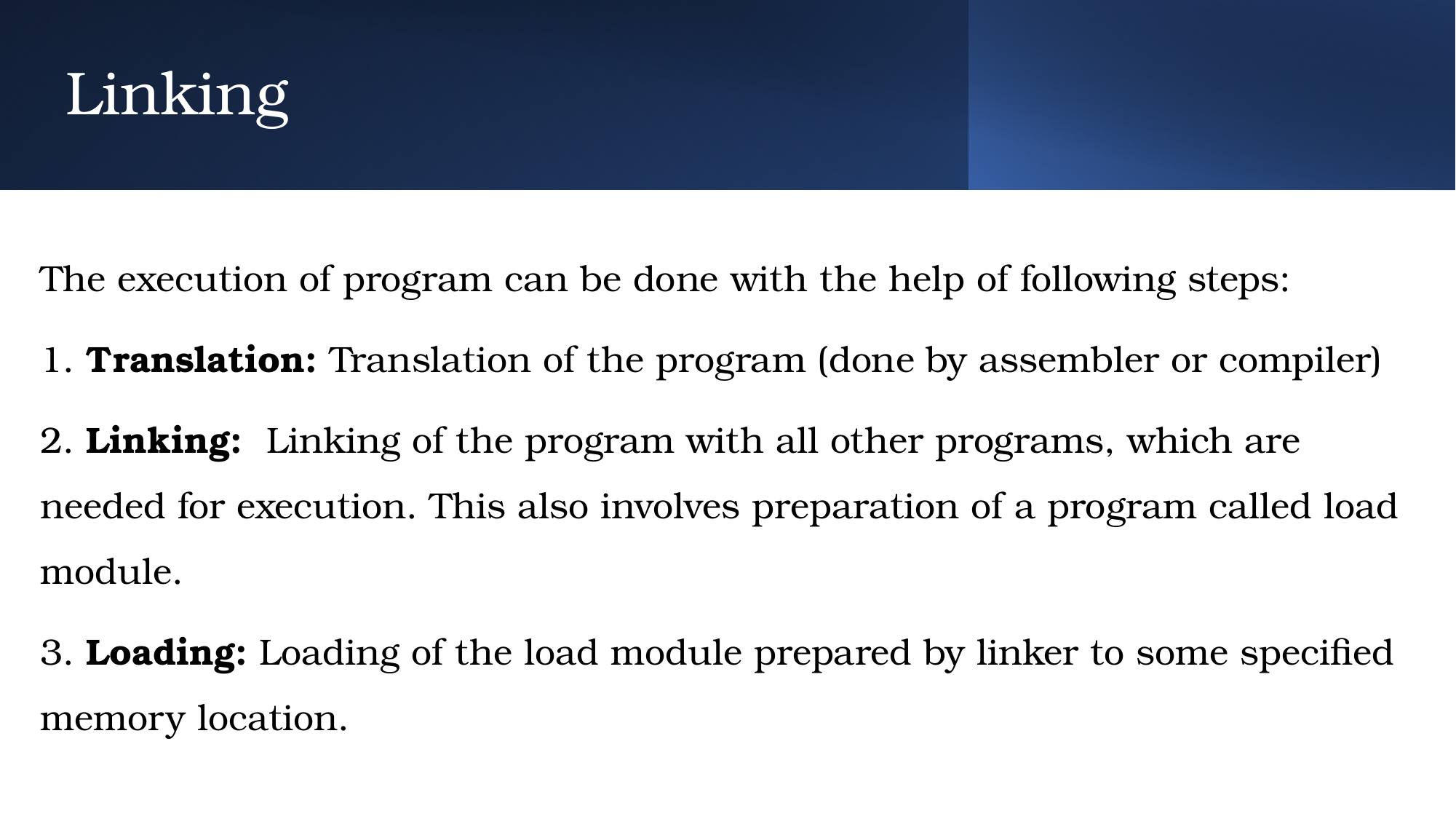

# Linking
The execution of program can be done with the help of following steps:
1. Translation: Translation of the program (done by assembler or compiler)
2. Linking:  Linking of the program with all other programs, which are needed for execution. This also involves preparation of a program called load module.
3. Loading: Loading of the load module prepared by linker to some specified memory location.

18